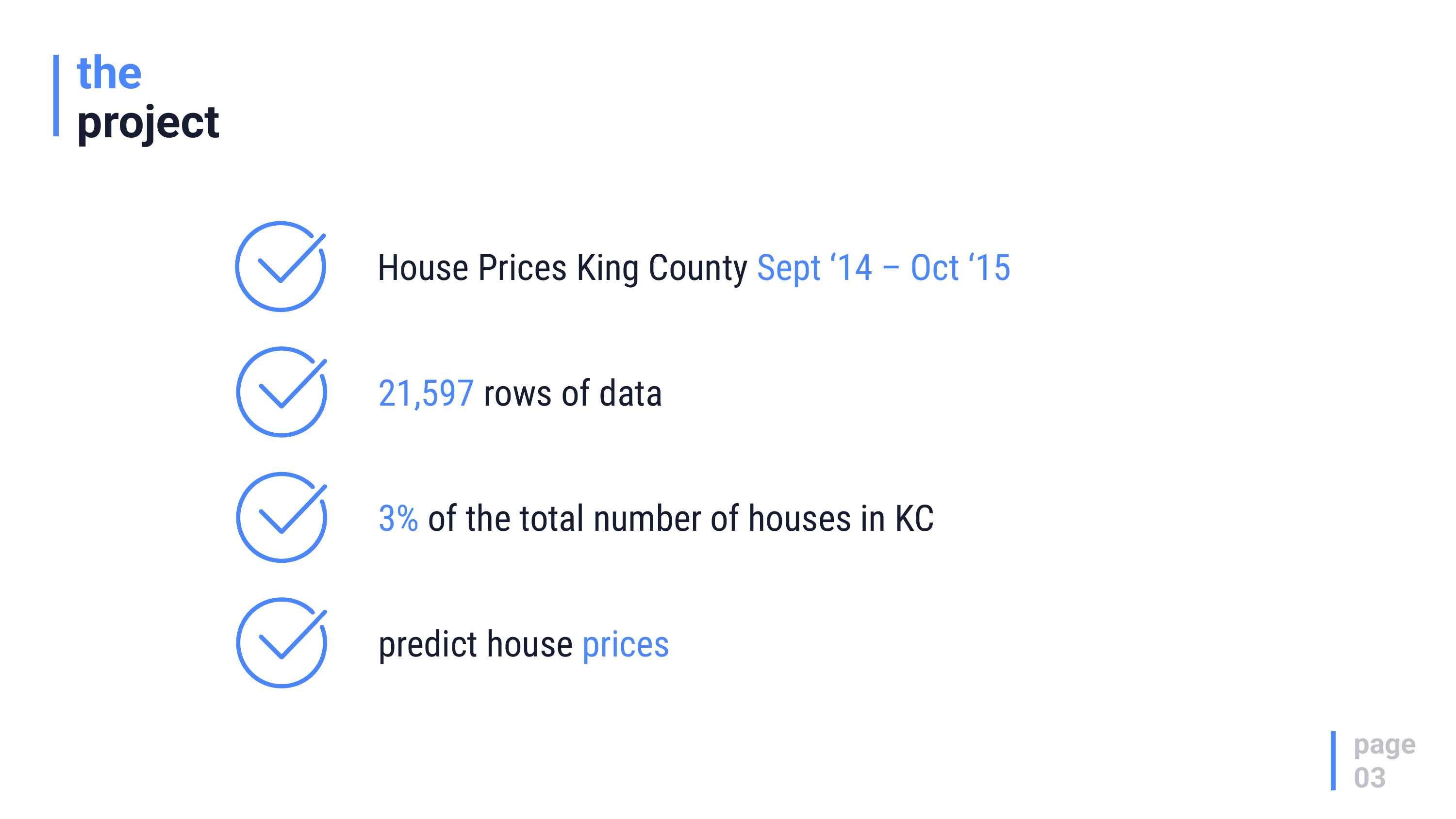

# the project

House Prices King County Sept ‘14 – Oct ‘15

21,597 rows of data

3% of the total number of houses in KC

predict house prices
page
03